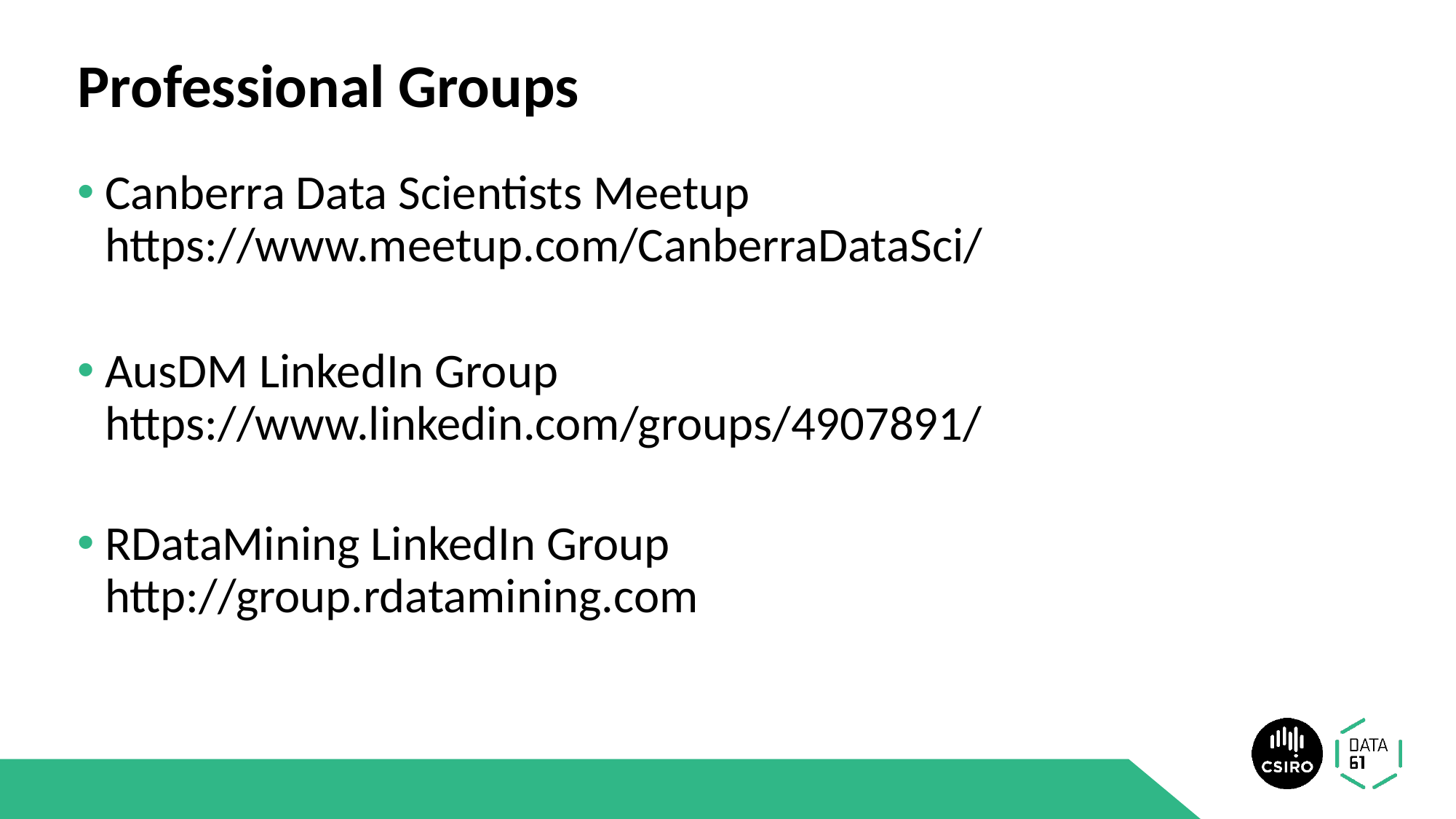

# Professional Groups
Canberra Data Scientists Meetup
https://www.meetup.com/CanberraDataSci/
AusDM LinkedIn Group
https://www.linkedin.com/groups/4907891/
RDataMining LinkedIn Group
http://group.rdatamining.com